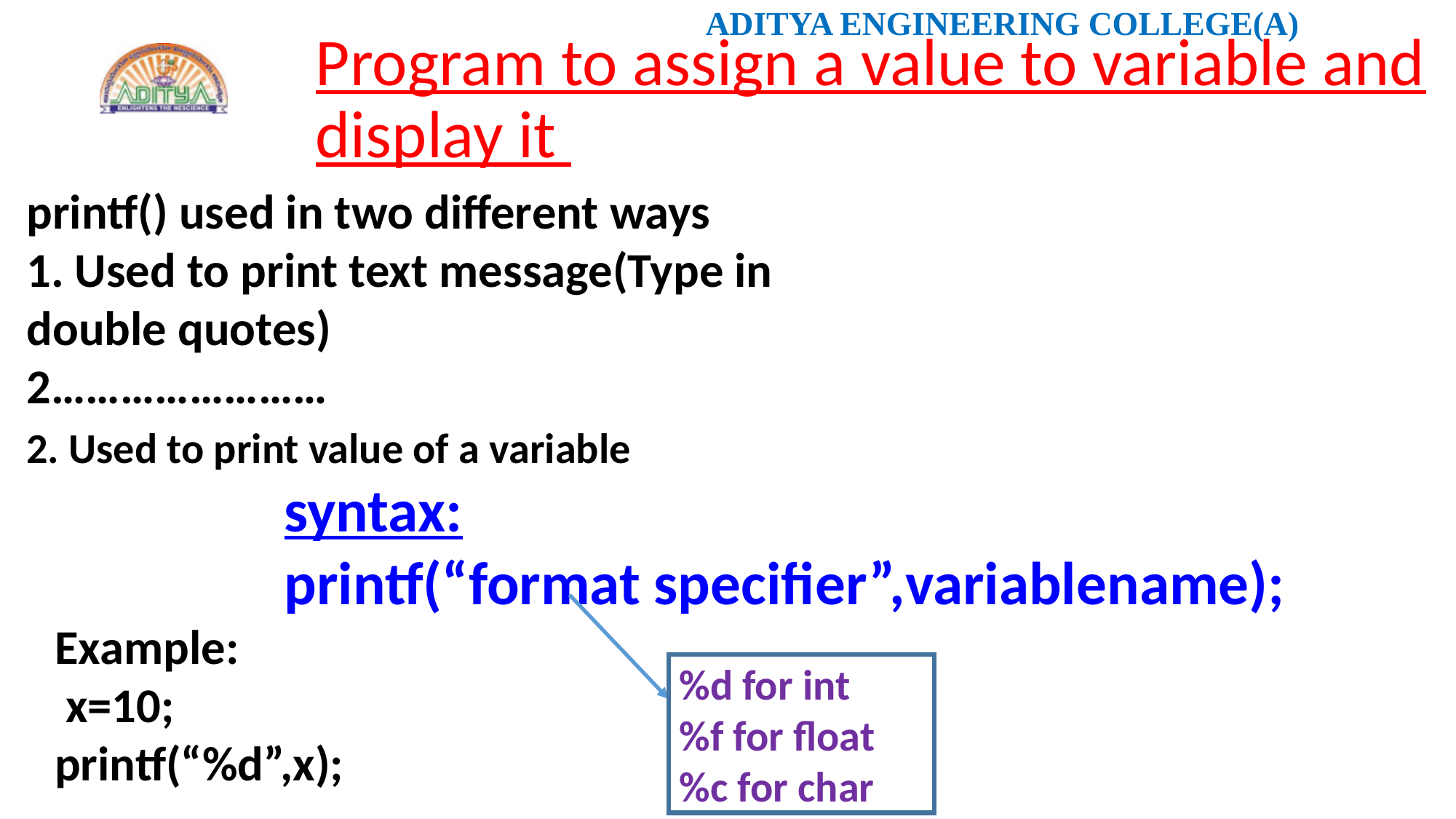

# Program to assign a value to variable and display it
printf() used in two different ways
1. Used to print text message(Type in double quotes)
2……………………

2. Used to print value of a variable
syntax:
printf(“format specifier”,variablename);
Example:
 x=10;
printf(“%d”,x);

%d for int
%f for float
%c for char